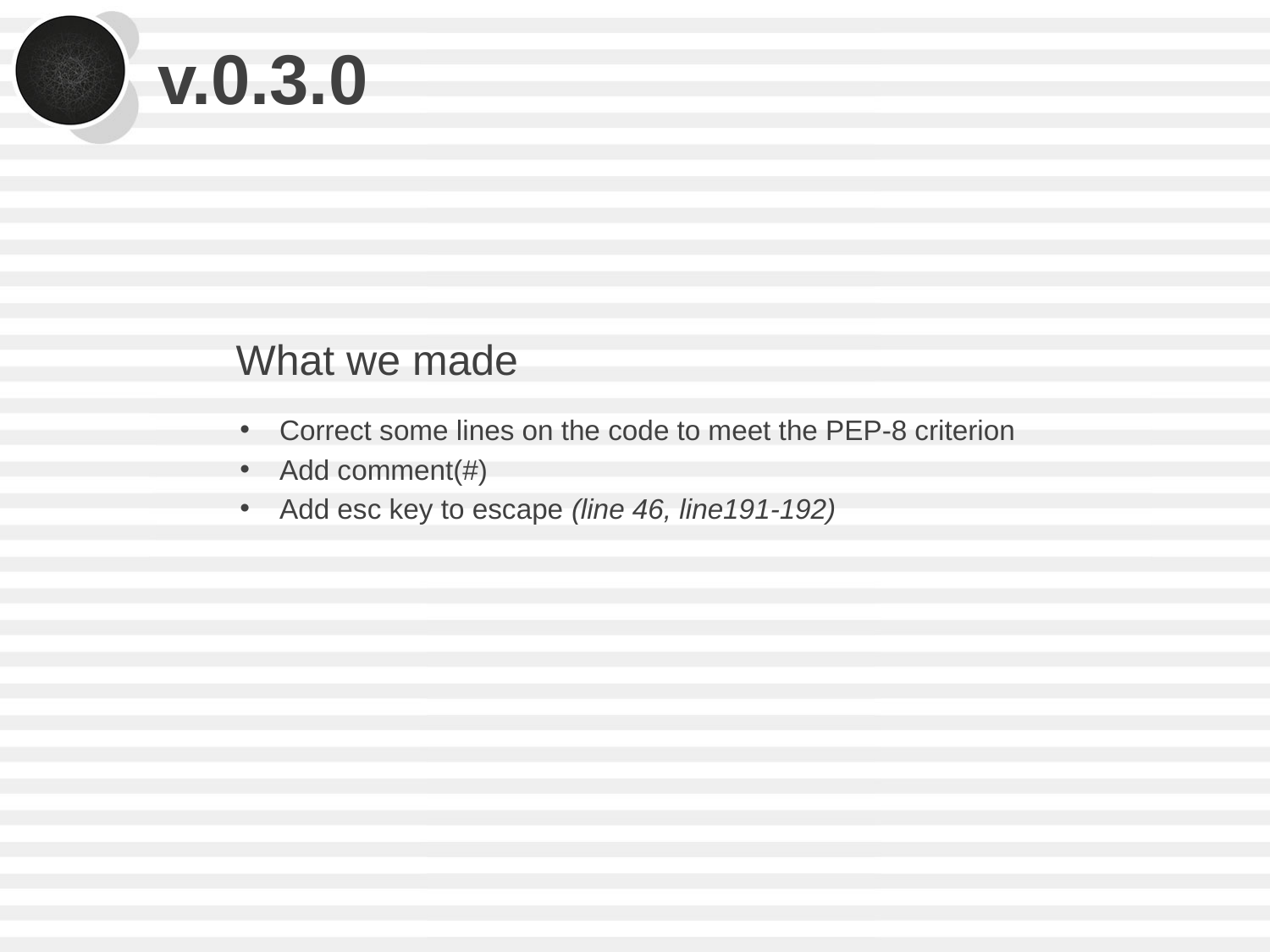

# v.0.3.0
What we made
Correct some lines on the code to meet the PEP-8 criterion
Add comment(#)
Add esc key to escape (line 46, line191-192)